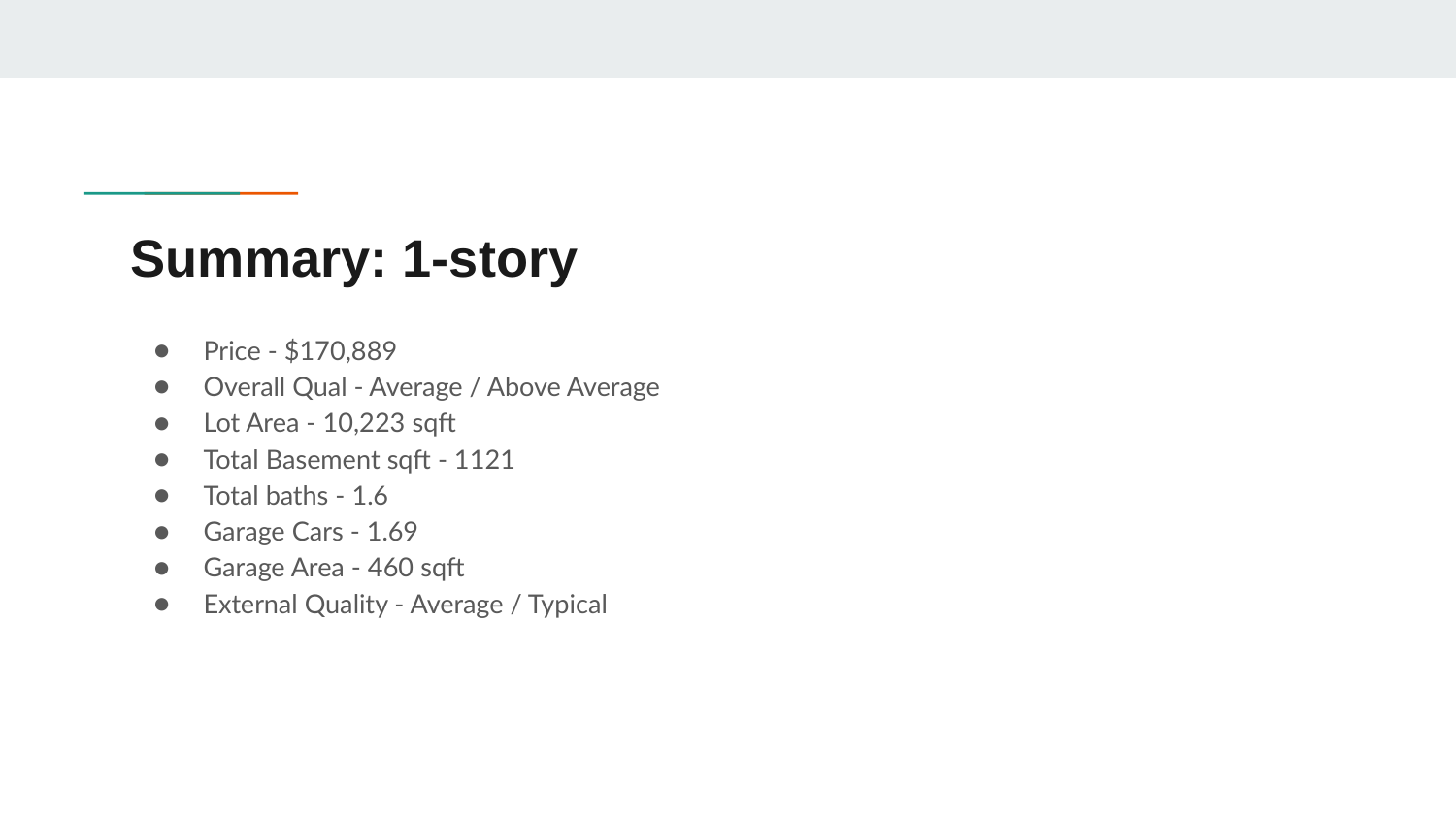

# Summary: 1-story
Price - $170,889
Overall Qual - Average / Above Average
Lot Area - 10,223 sqft
Total Basement sqft - 1121
Total baths - 1.6
Garage Cars - 1.69
Garage Area - 460 sqft
External Quality - Average / Typical